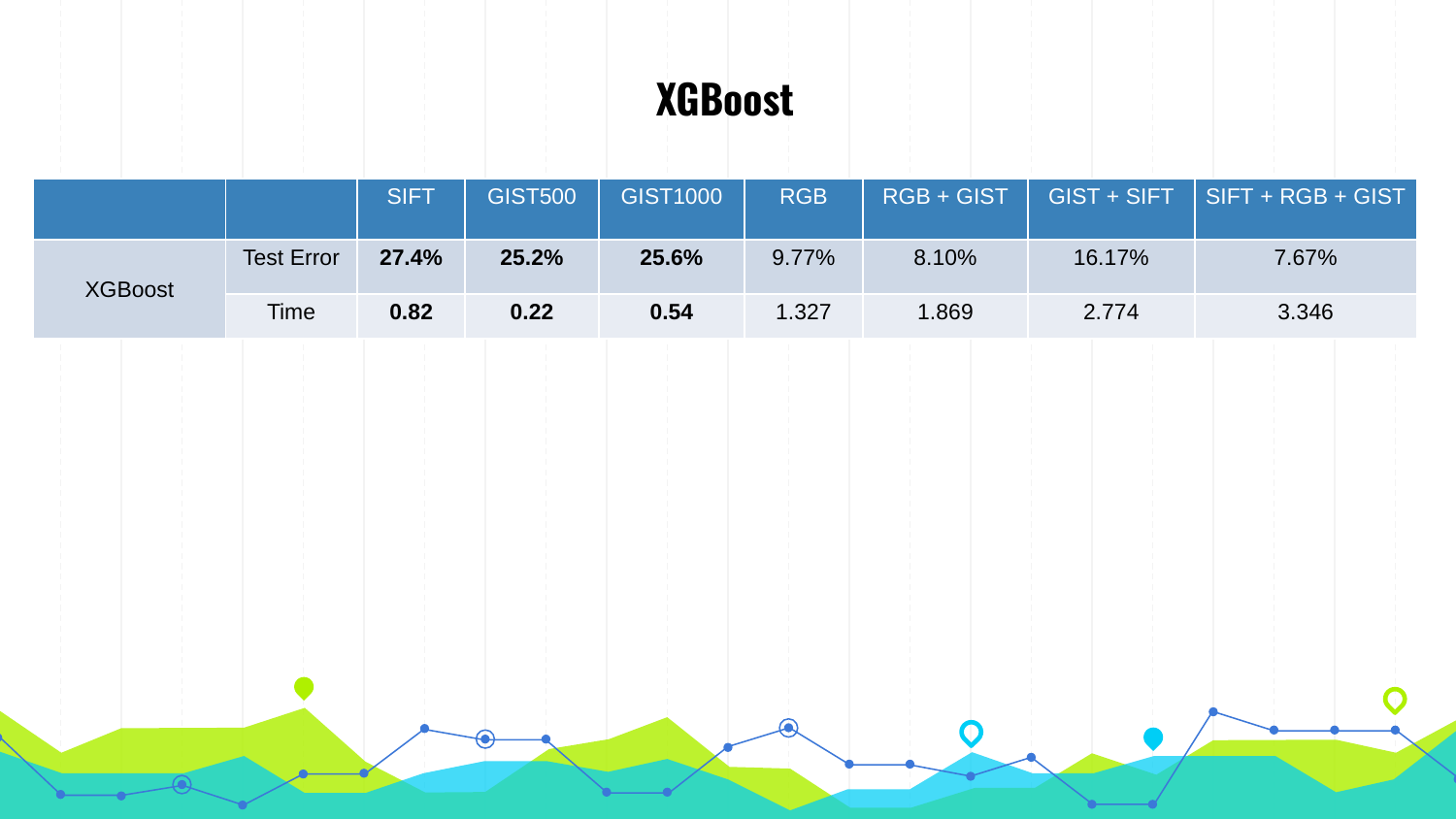

# XGBoost
|  |  | SIFT | GIST500 | GIST1000 | RGB | RGB + GIST | GIST + SIFT | SIFT + RGB + GIST |
| --- | --- | --- | --- | --- | --- | --- | --- | --- |
| XGBoost | Test Error | 27.4% | 25.2% | 25.6% | 9.77% | 8.10% | 16.17% | 7.67% |
|  | Time | 0.82 | 0.22 | 0.54 | 1.327 | 1.869 | 2.774 | 3.346 |